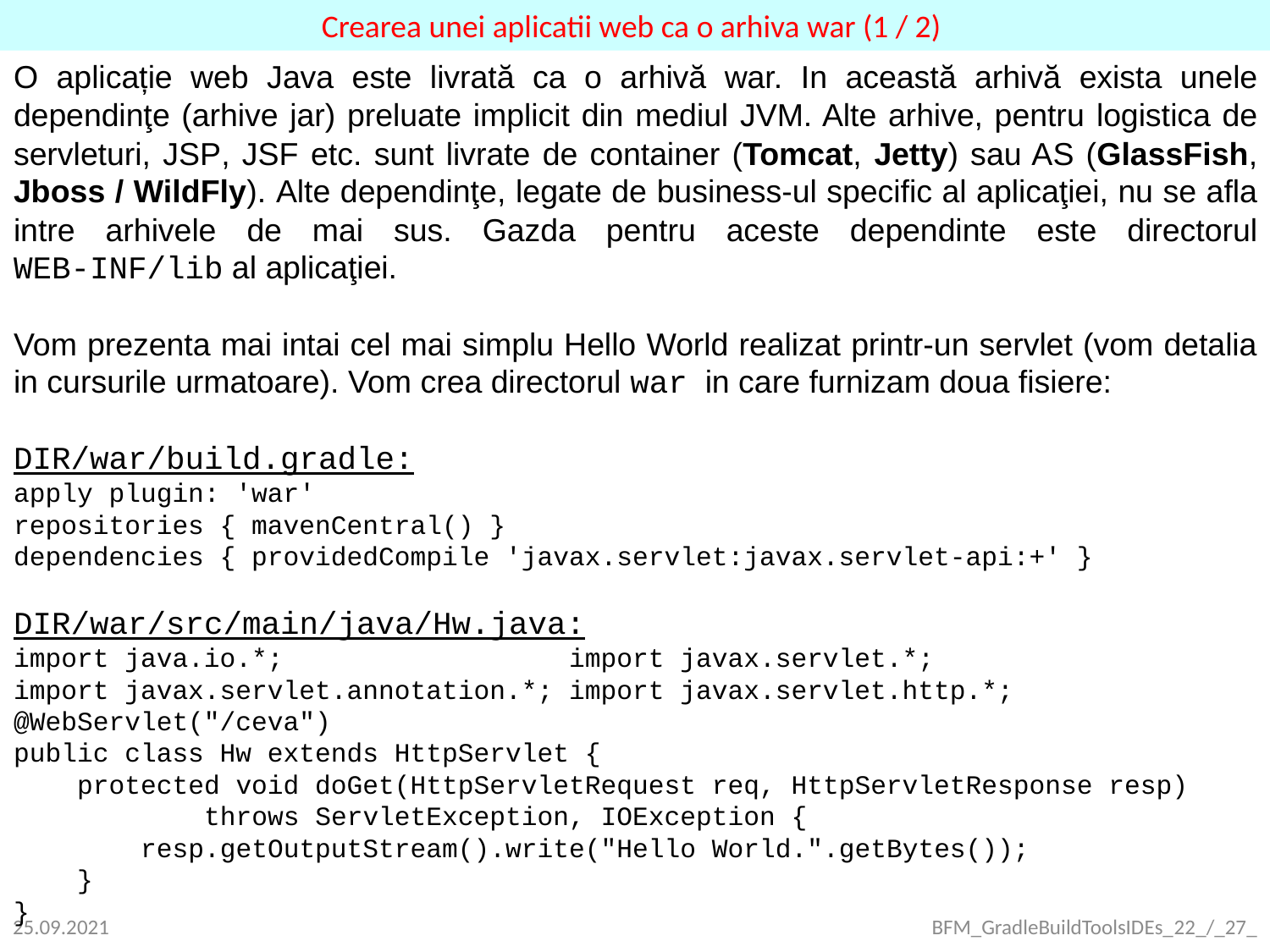

Crearea unei aplicatii web ca o arhiva war (1 / 2)
O aplicație web Java este livrată ca o arhivă war. In această arhivă exista unele dependinţe (arhive jar) preluate implicit din mediul JVM. Alte arhive, pentru logistica de servleturi, JSP, JSF etc. sunt livrate de container (Tomcat, Jetty) sau AS (GlassFish, Jboss / WildFly). Alte dependinţe, legate de business-ul specific al aplicaţiei, nu se afla intre arhivele de mai sus. Gazda pentru aceste dependinte este directorul WEB-INF/lib al aplicaţiei.

Vom prezenta mai intai cel mai simplu Hello World realizat printr-un servlet (vom detalia in cursurile urmatoare). Vom crea directorul war  in care furnizam doua fisiere:

DIR/war/build.gradle:
apply plugin: 'war'
repositories { mavenCentral() }
dependencies { providedCompile 'javax.servlet:javax.servlet-api:+' }

DIR/war/src/main/java/Hw.java:
import java.io.*;                  import javax.servlet.*;
import javax.servlet.annotation.*; import javax.servlet.http.*;
@WebServlet("/ceva")
public class Hw extends HttpServlet {
    protected void doGet(HttpServletRequest req, HttpServletResponse resp)
            throws ServletException, IOException {
        resp.getOutputStream().write("Hello World.".getBytes());
    }
}

25.09.2021
BFM_GradleBuildToolsIDEs_22_/_27_